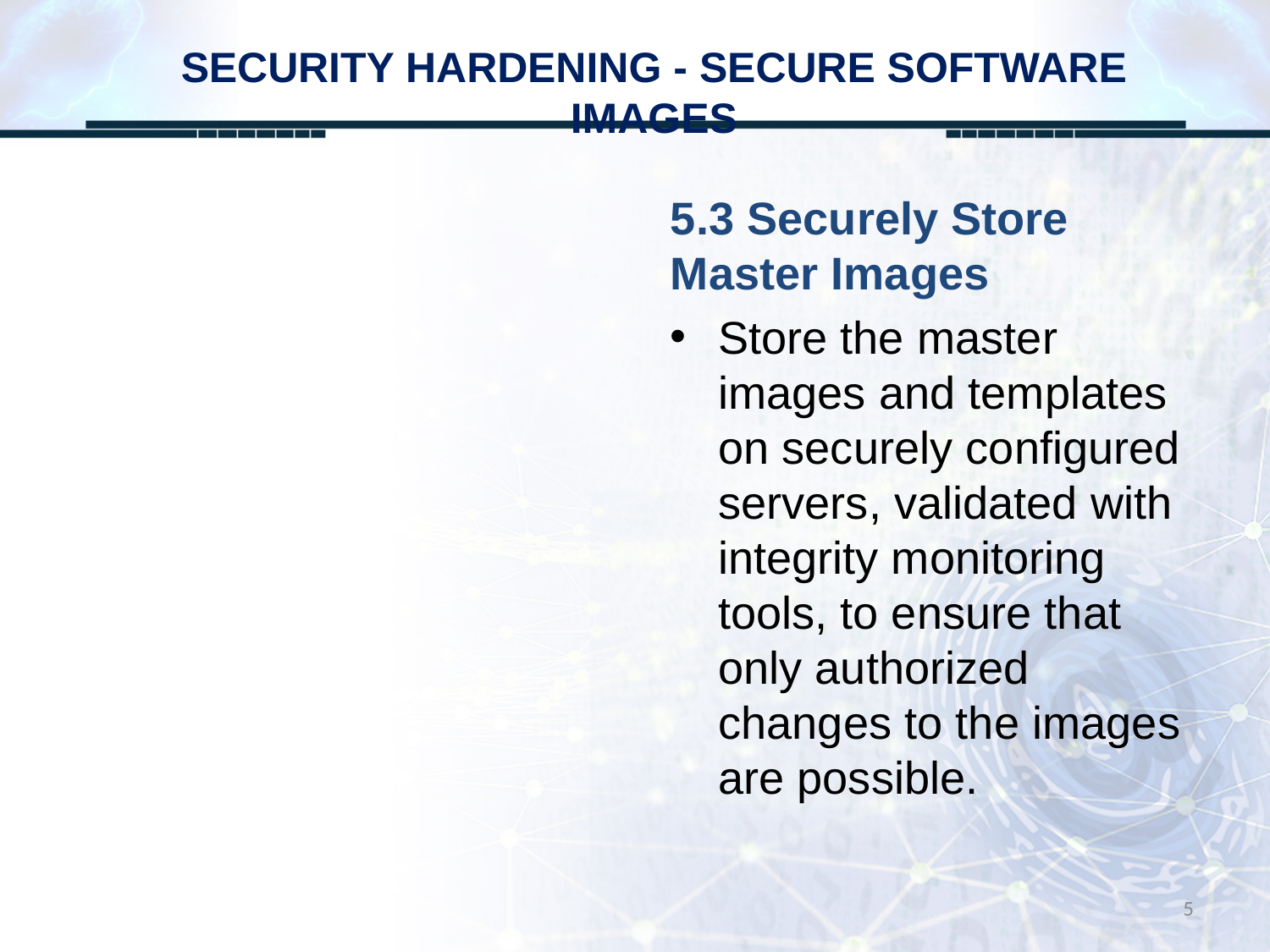

# SECURITY HARDENING - SECURE SOFTWARE IMAGES
5.3 Securely Store Master Images
Store the master images and templates on securely configured servers, validated with integrity monitoring tools, to ensure that only authorized changes to the images are possible.
5